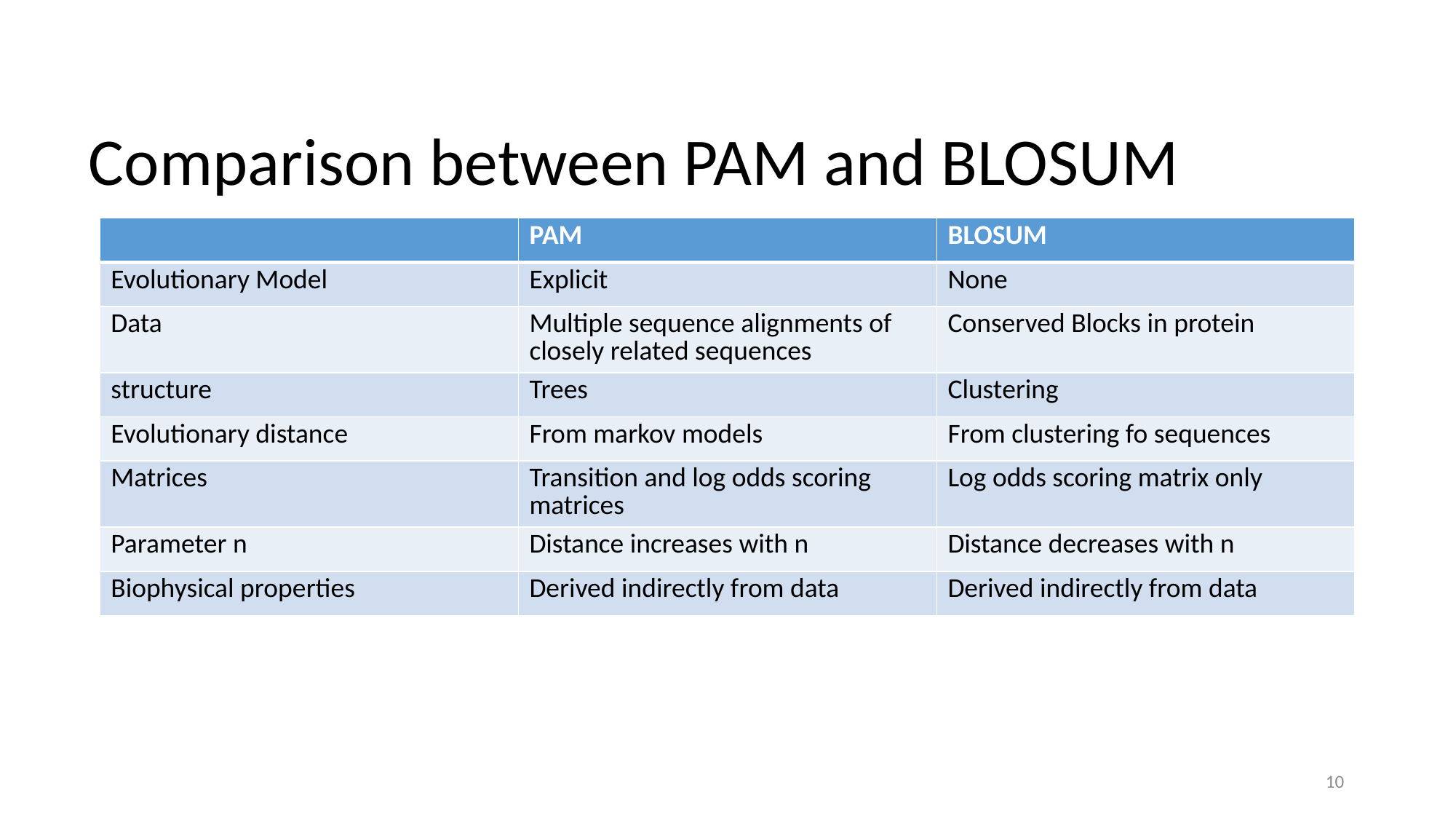

# Comparison between PAM and BLOSUM
|  | PAM | BLOSUM |
| --- | --- | --- |
| Evolutionary Model | Explicit | None |
| Data | Multiple sequence alignments of closely related sequences | Conserved Blocks in protein |
| structure | Trees | Clustering |
| Evolutionary distance | From markov models | From clustering fo sequences |
| Matrices | Transition and log odds scoring matrices | Log odds scoring matrix only |
| Parameter n | Distance increases with n | Distance decreases with n |
| Biophysical properties | Derived indirectly from data | Derived indirectly from data |
10